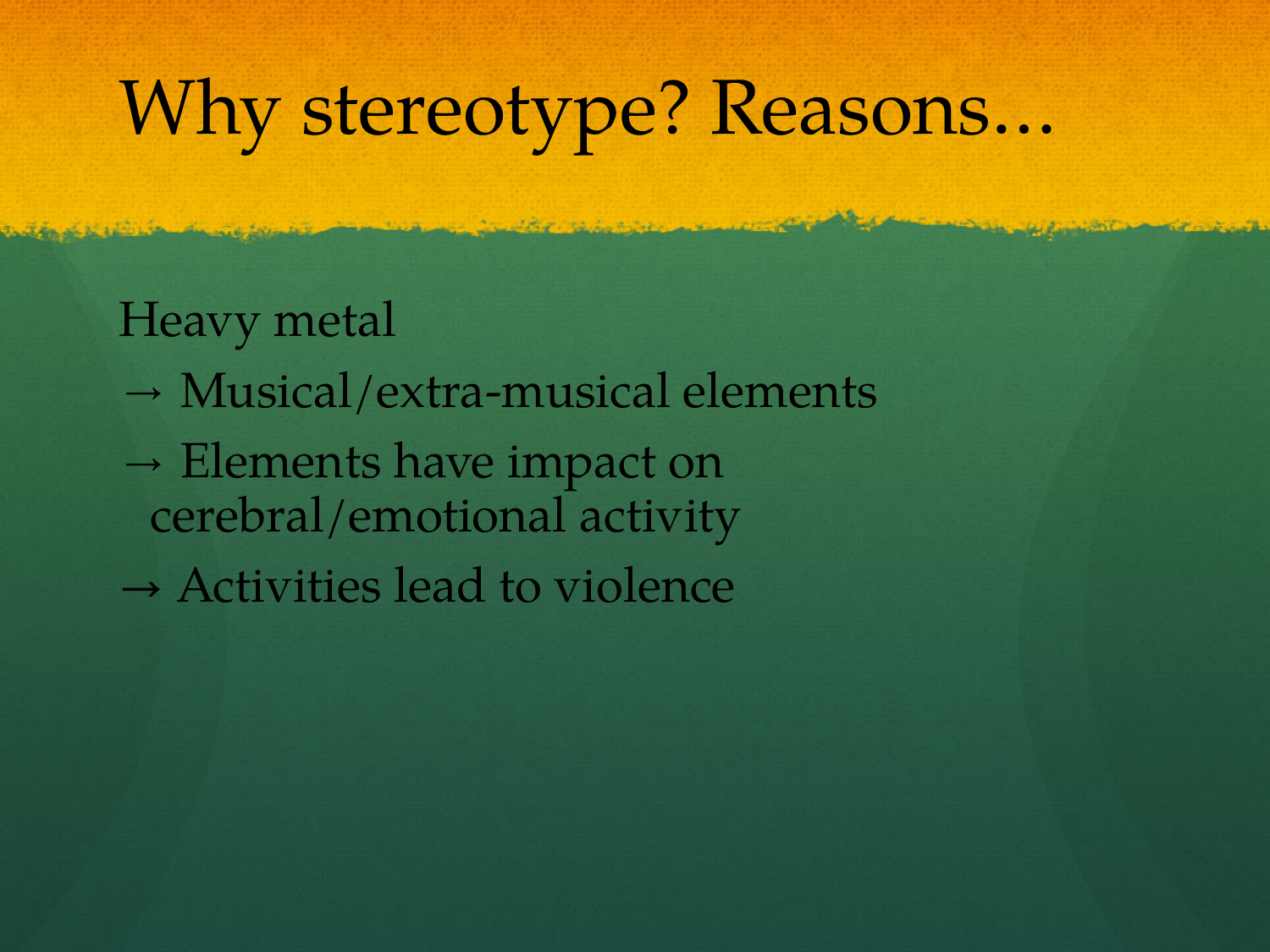

# Why stereotype? Reasons…
Heavy metal
 Musical/extra-musical elements
 Elements have impact on cerebral/emotional activity
→ Activities lead to violence